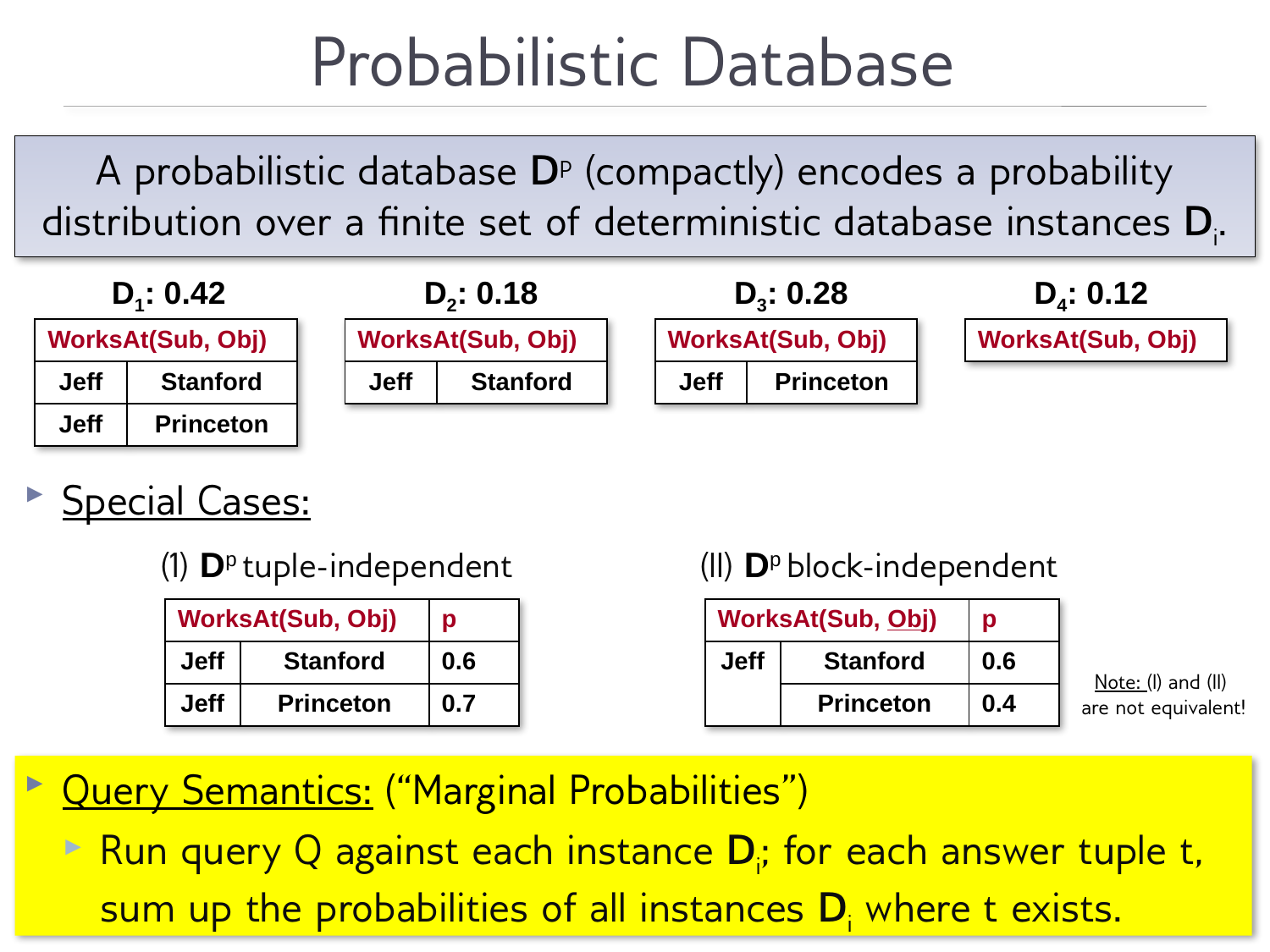

Probabilistic Database
A probabilistic database Dp (compactly) encodes a probability distribution over a finite set of deterministic database instances Di.
D1: 0.42
D2: 0.18
D3: 0.28
D4: 0.12
| WorksAt(Sub, Obj) |  |
| --- | --- |
| Jeff | Stanford |
| Jeff | Princeton |
| WorksAt(Sub, Obj) |  |
| --- | --- |
| Jeff | Stanford |
| WorksAt(Sub, Obj) |  |
| --- | --- |
| Jeff | Princeton |
| WorksAt(Sub, Obj) |
| --- |
Special Cases:

Query Semantics: (“Marginal Probabilities”)
Run query Q against each instance Di; for each answer tuple t, sum up the probabilities of all instances Di where t exists.
(1) Dp tuple-independent
(II) Dp block-independent
| WorksAt(Sub, Obj) |  | p |
| --- | --- | --- |
| Jeff | Stanford | 0.6 |
| Jeff | Princeton | 0.7 |
| WorksAt(Sub, Obj) |  | p |
| --- | --- | --- |
| Jeff | Stanford | 0.6 |
|  | Princeton | 0.4 |
Note: (I) and (II)
are not equivalent!